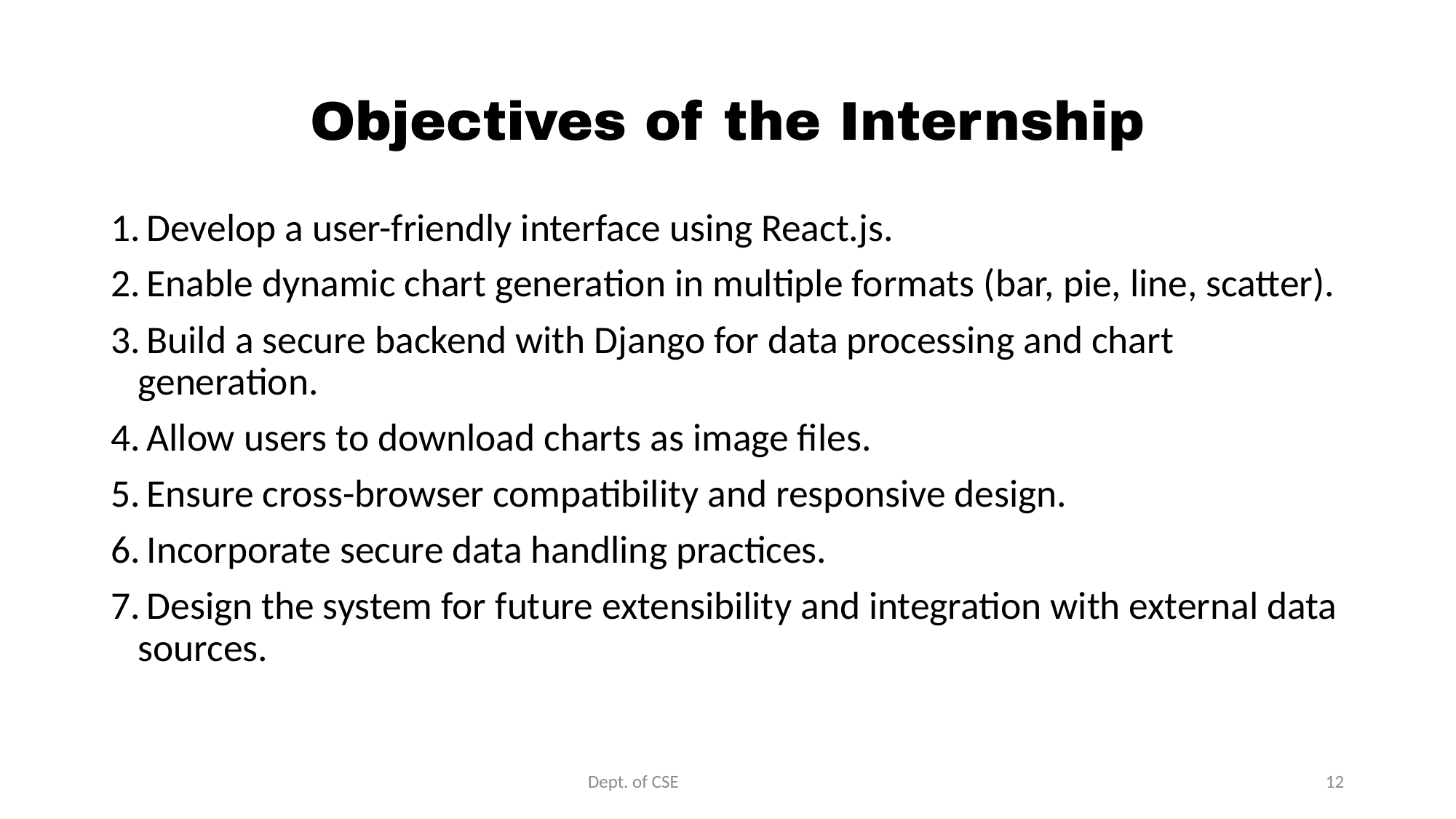

# Objectives of the Internship
 Develop a user-friendly interface using React.js.
 Enable dynamic chart generation in multiple formats (bar, pie, line, scatter).
 Build a secure backend with Django for data processing and chart generation.
 Allow users to download charts as image files.
 Ensure cross-browser compatibility and responsive design.
 Incorporate secure data handling practices.
 Design the system for future extensibility and integration with external data sources.

Dept. of CSE
12